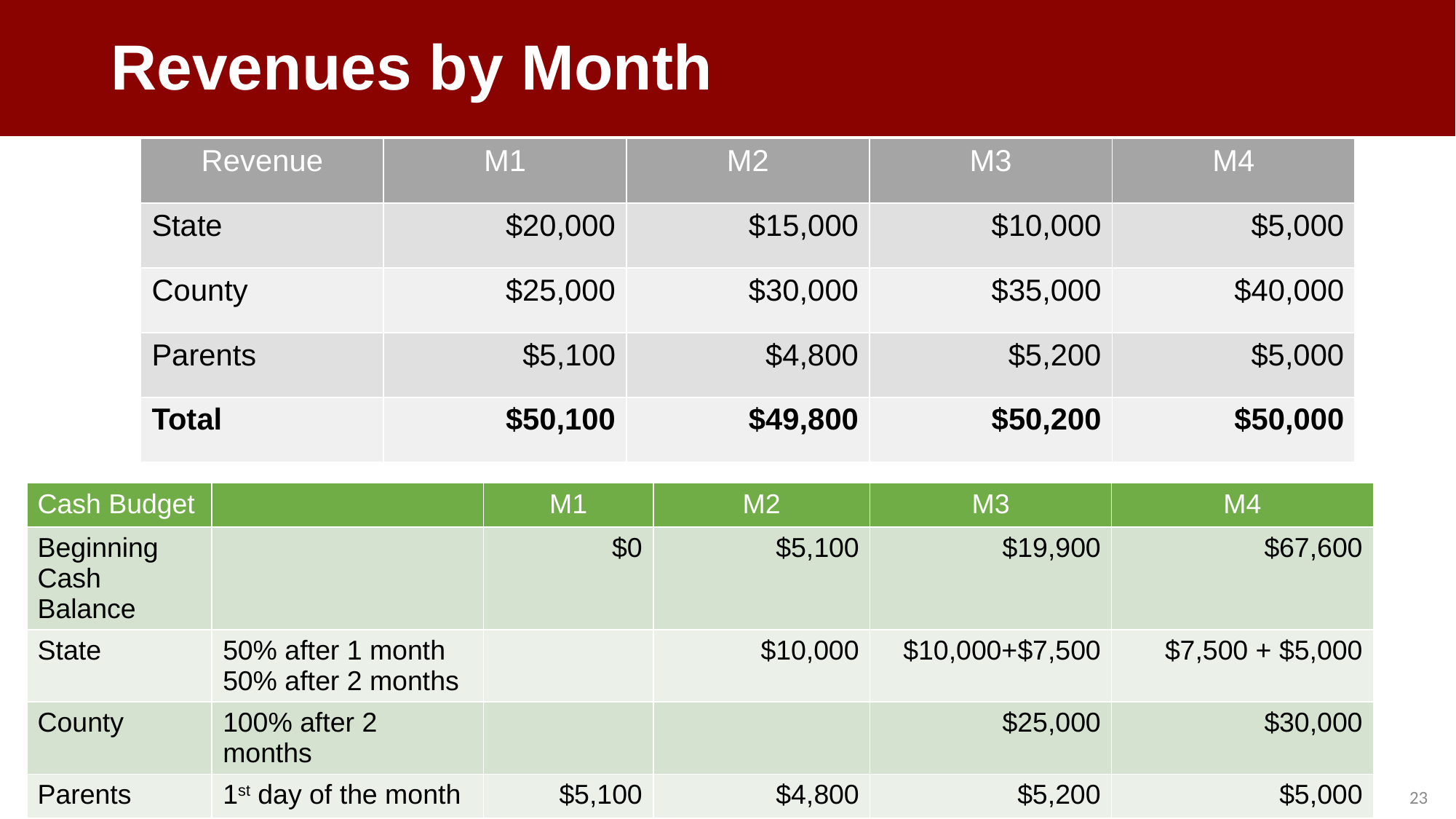

# Revenues by Month

| Revenue | M1 | M2 | M3 | M4 |
| --- | --- | --- | --- | --- |
| State | $20,000 | $15,000 | $10,000 | $5,000 |
| County | $25,000 | $30,000 | $35,000 | $40,000 |
| Parents | $5,100 | $4,800 | $5,200 | $5,000 |
| Total | $50,100 | $49,800 | $50,200 | $50,000 |
| Cash Budget |  | M1 | M2 | M3 | M4 |
| --- | --- | --- | --- | --- | --- |
| Beginning Cash Balance |  | $0 | $5,100 | $19,900 | $67,600 |
| State | 50% after 1 month 50% after 2 months |  | $10,000 | $10,000+$7,500 | $7,500 + $5,000 |
| County | 100% after 2 months |  |  | $25,000 | $30,000 |
| Parents | 1st day of the month | $5,100 | $4,800 | $5,200 | $5,000 |
| Total |  | $5,100 | $19,900 | $67,600 | $115,100 |
23